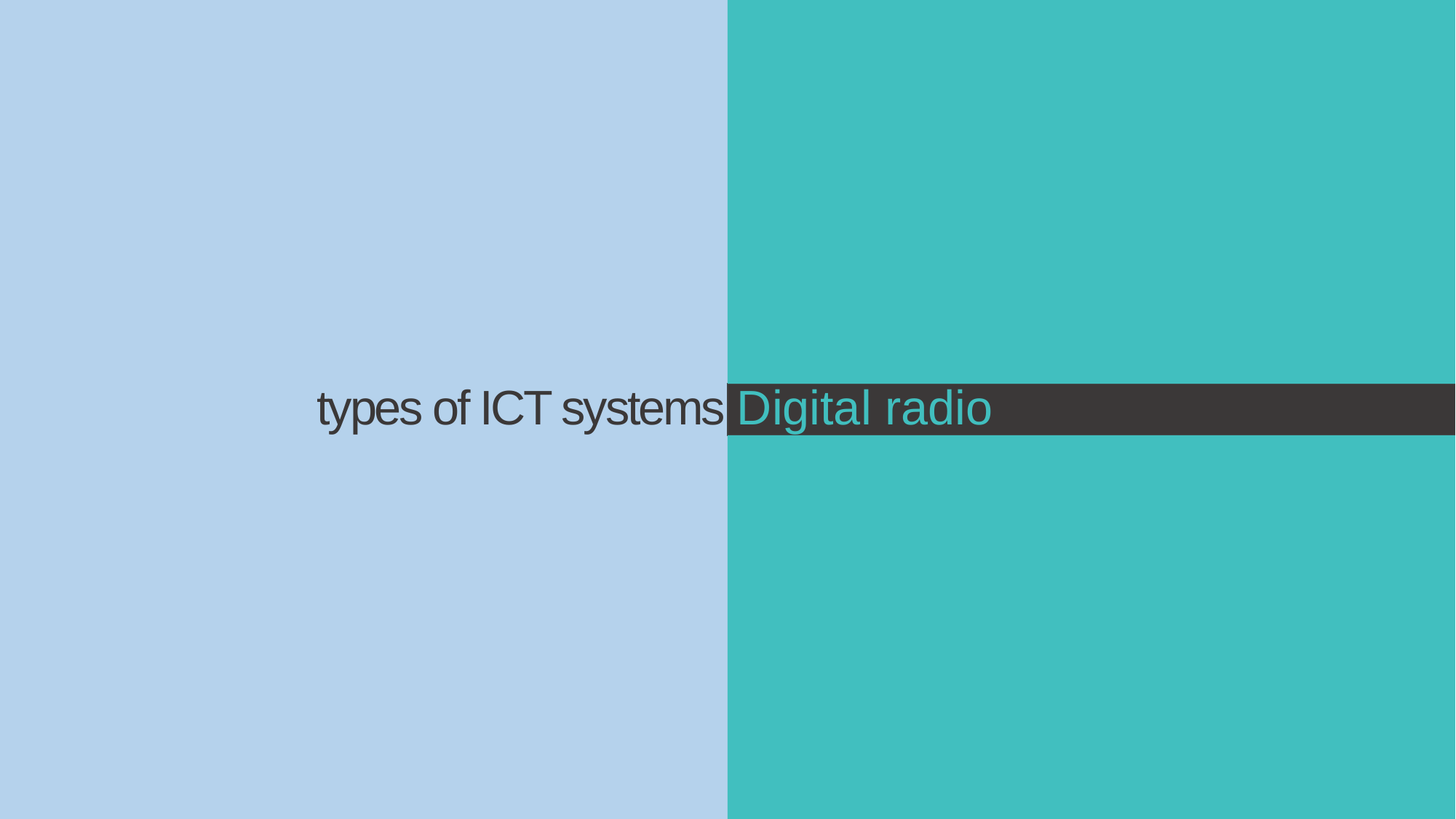

Digital radio

Digital tv

Wearable computer

Teletext

Call centre

 types of ICT systems: